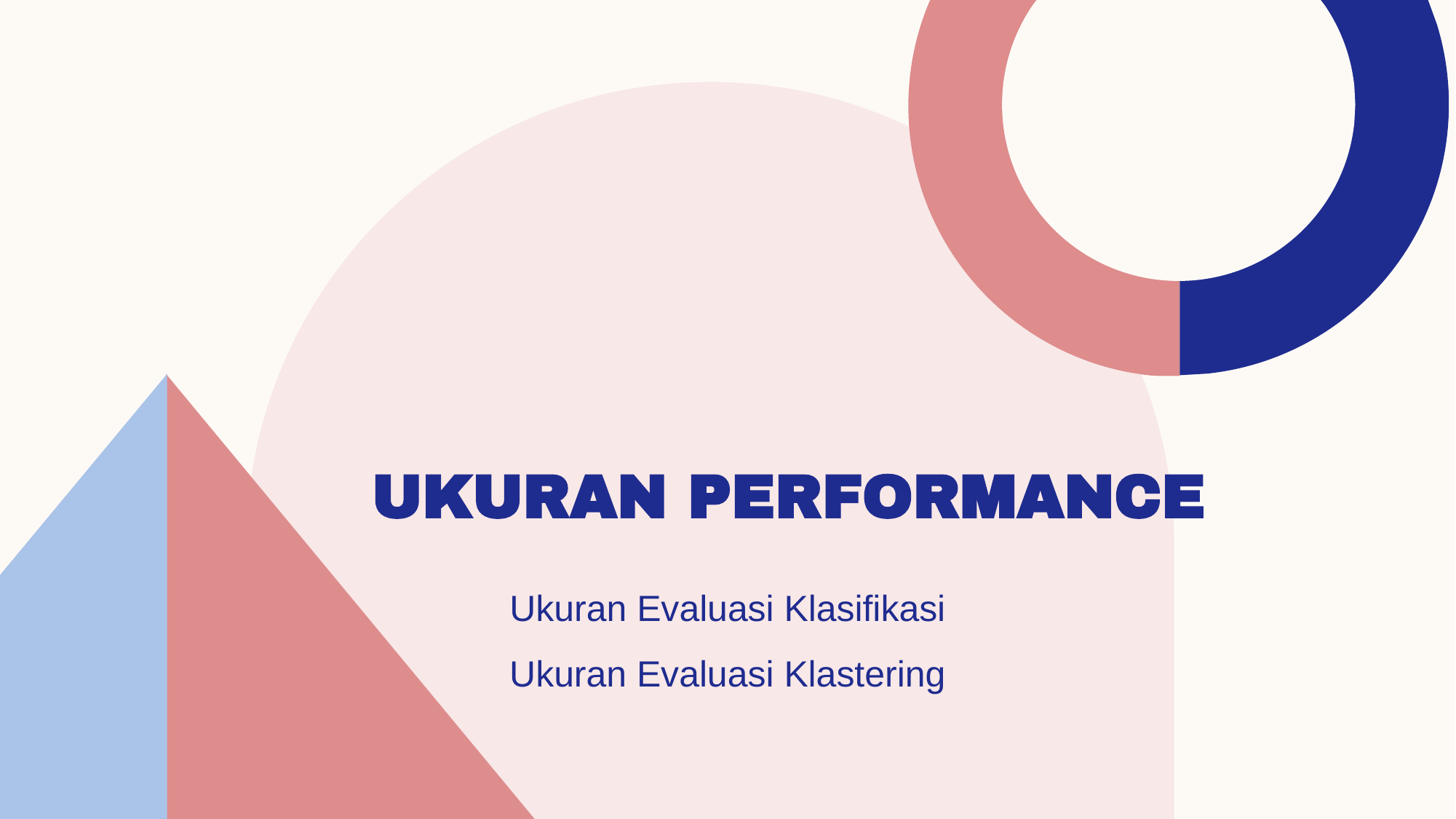

# Ukuran performance
Ukuran Evaluasi Klasifikasi
Ukuran Evaluasi Klastering